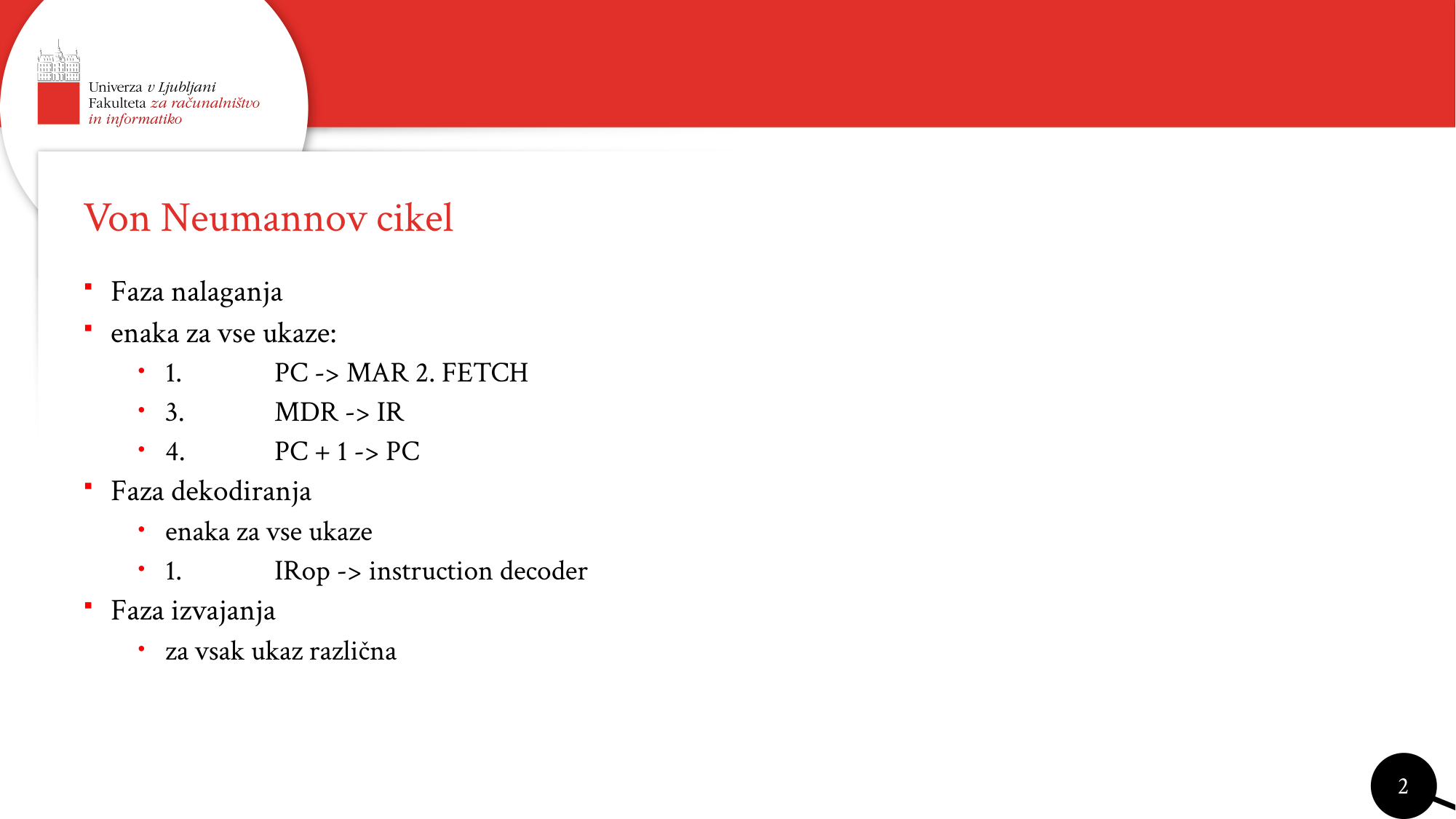

# Von Neumannov cikel
Faza nalaganja
enaka za vse ukaze:
1.	PC -> MAR 2. FETCH
3.	MDR -> IR
4.	PC + 1 -> PC
Faza dekodiranja
enaka za vse ukaze
1.	IRop -> instruction decoder
Faza izvajanja
za vsak ukaz različna
2